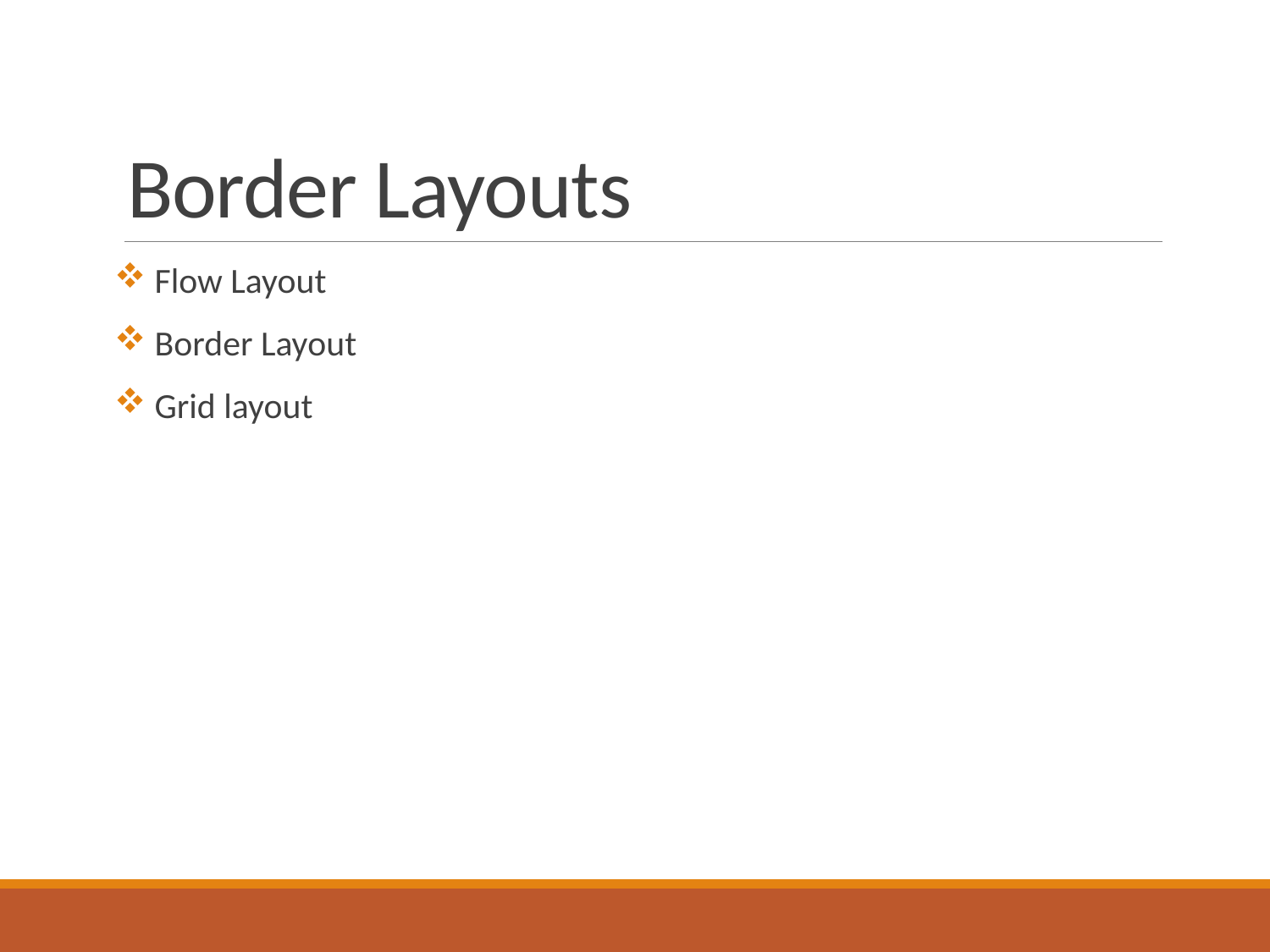

# Border Layouts
 Flow Layout
 Border Layout
 Grid layout